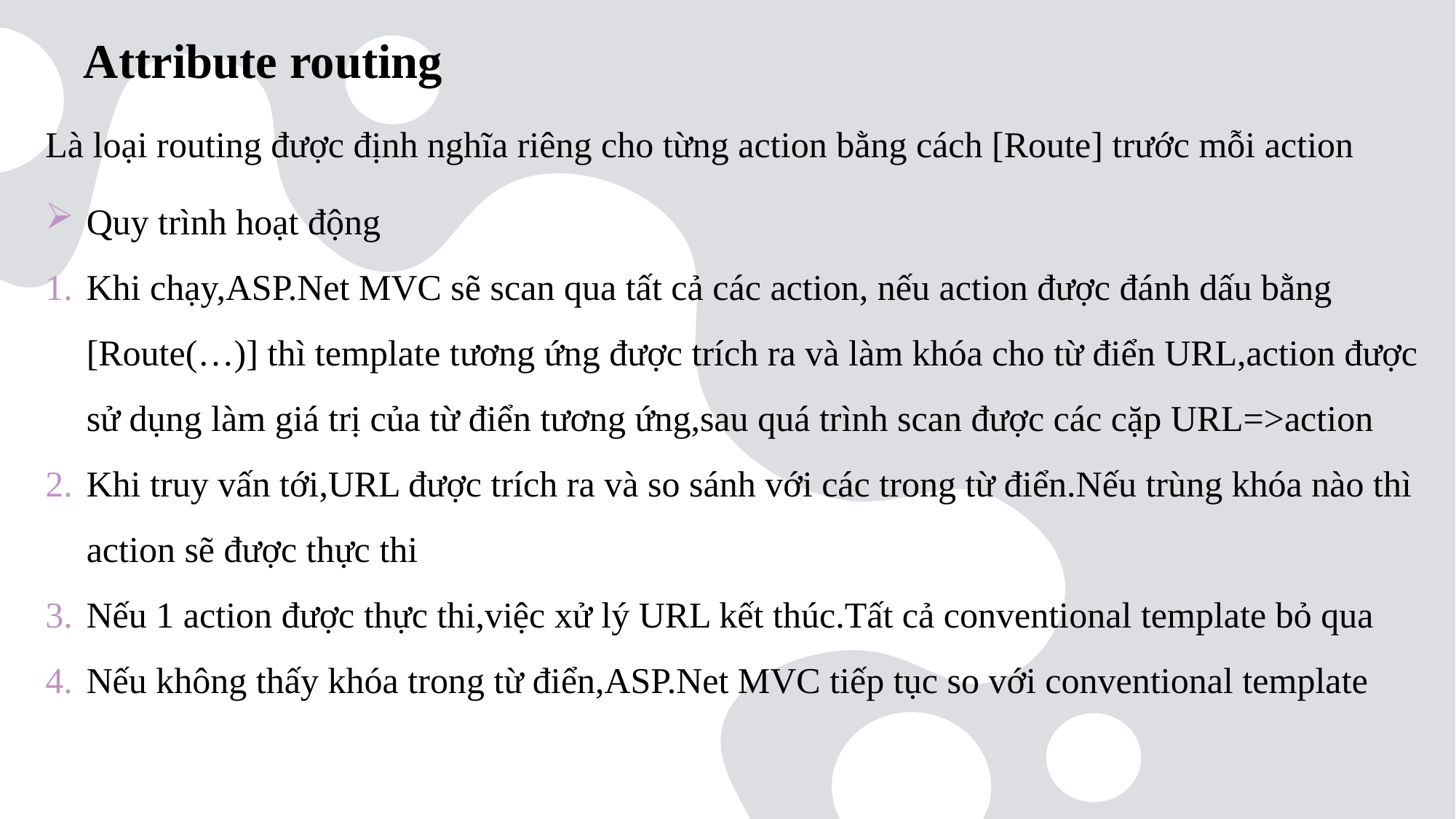

# Attribute routing
Là loại routing được định nghĩa riêng cho từng action bằng cách [Route] trước mỗi action
Quy trình hoạt động
Khi chạy,ASP.Net MVC sẽ scan qua tất cả các action, nếu action được đánh dấu bằng [Route(…)] thì template tương ứng được trích ra và làm khóa cho từ điển URL,action được sử dụng làm giá trị của từ điển tương ứng,sau quá trình scan được các cặp URL=>action
Khi truy vấn tới,URL được trích ra và so sánh với các trong từ điển.Nếu trùng khóa nào thì action sẽ được thực thi
Nếu 1 action được thực thi,việc xử lý URL kết thúc.Tất cả conventional template bỏ qua
Nếu không thấy khóa trong từ điển,ASP.Net MVC tiếp tục so với conventional template